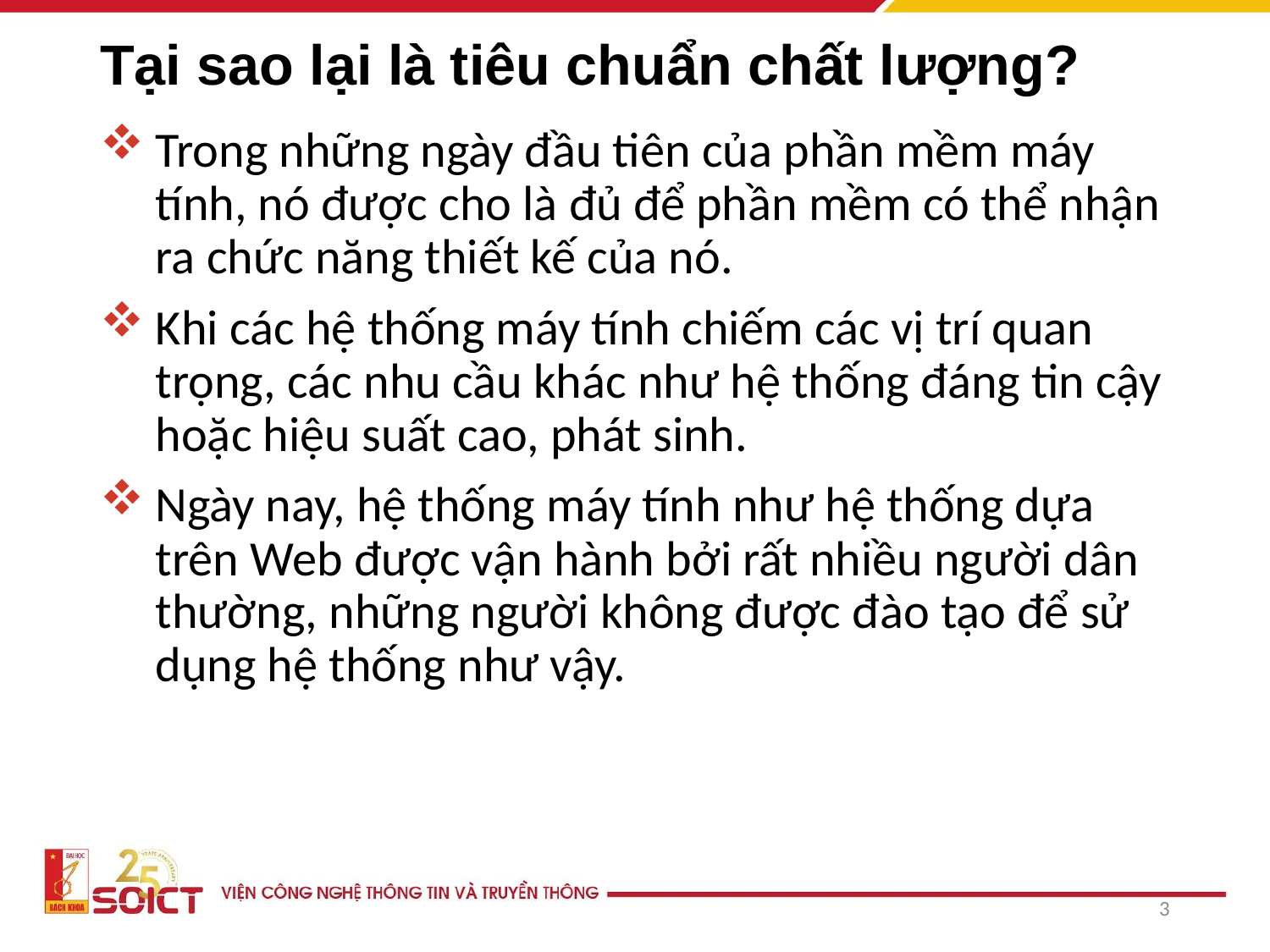

# Tại sao lại là tiêu chuẩn chất lượng?
Trong những ngày đầu tiên của phần mềm máy tính, nó được cho là đủ để phần mềm có thể nhận ra chức năng thiết kế của nó.
Khi các hệ thống máy tính chiếm các vị trí quan trọng, các nhu cầu khác như hệ thống đáng tin cậy hoặc hiệu suất cao, phát sinh.
Ngày nay, hệ thống máy tính như hệ thống dựa trên Web được vận hành bởi rất nhiều người dân thường, những người không được đào tạo để sử dụng hệ thống như vậy.

3